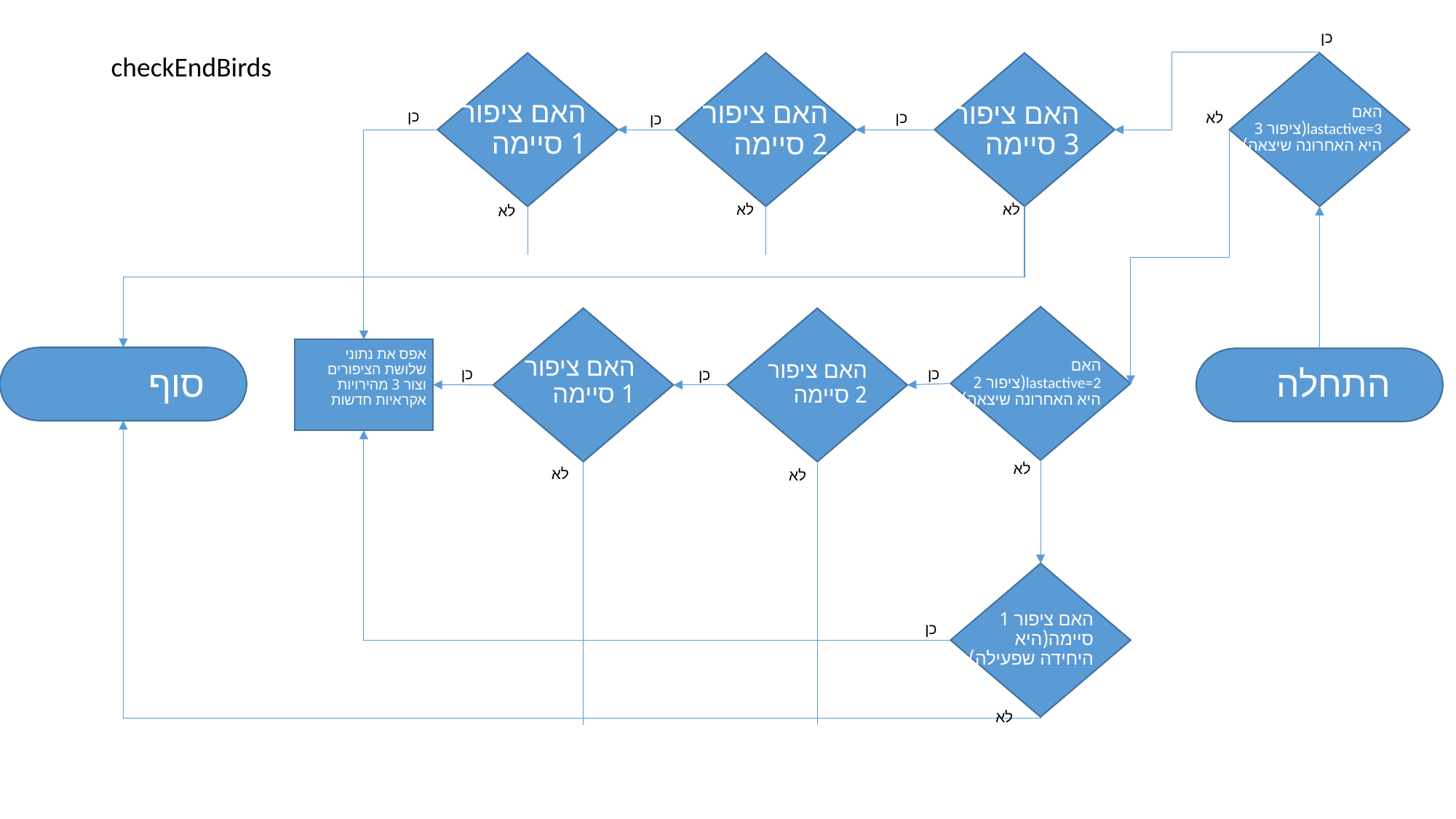

כן
# checkEndBirds

האם ציפור 1 סיימה
האם lastactive=3(ציפור 3 היא האחרונה שיצאה)
האם ציפור 2 סיימה
האם ציפור 3 סיימה
כן
כן
לא
כן
לא
לא
לא

אפס את נתוני שלושת הציפורים  וצור 3 מהירויות אקראיות חדשות
האם lastactive=2(ציפור 2 היא האחרונה שיצאה)
האם ציפור 2 סיימה

האם ציפור 1 סיימה

סוף
התחלה
כן
כן
כן
לא
לא
לא

האם ציפור 1 סיימה(היא היחידה שפעילה)
כן
לא